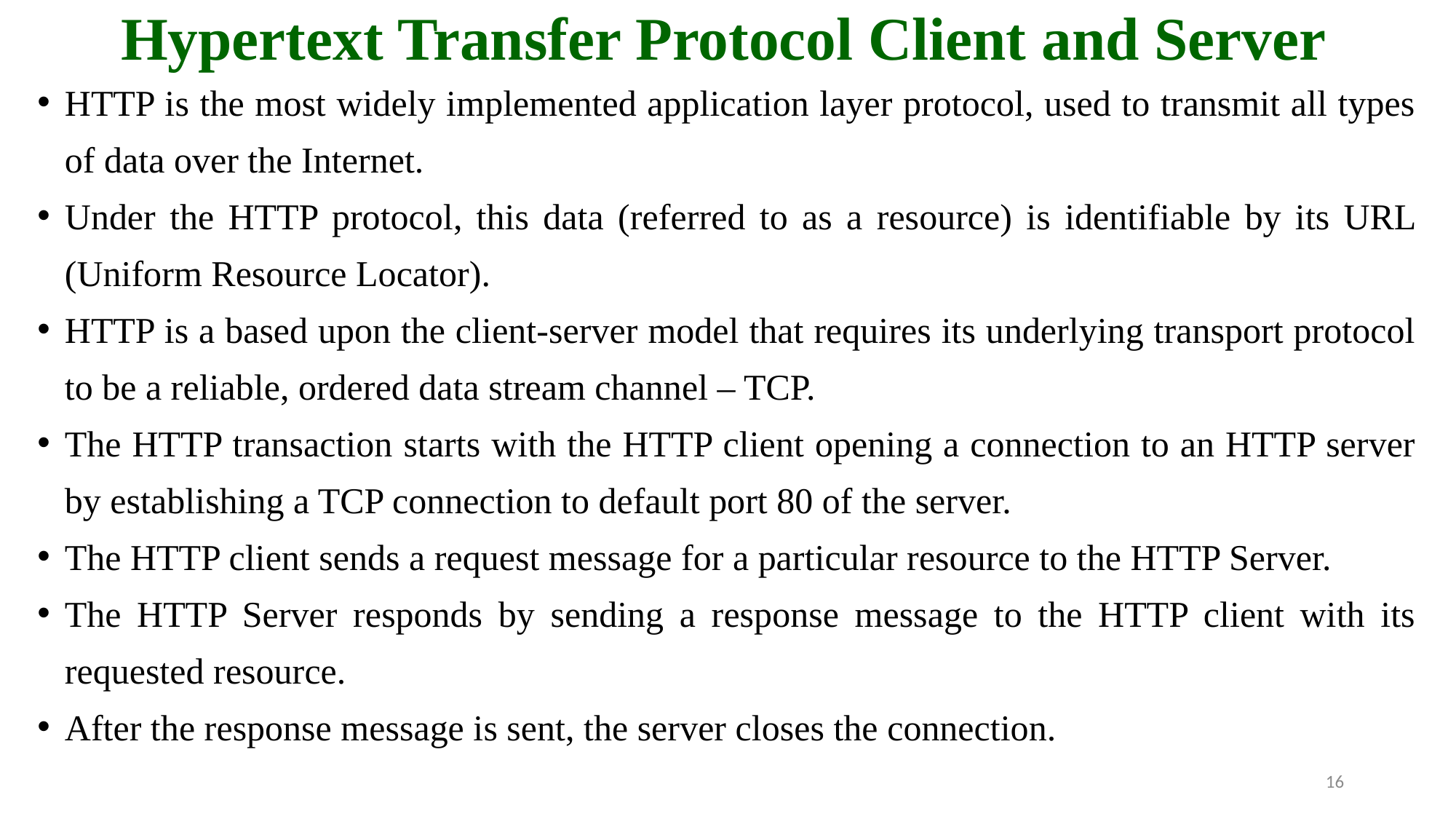

# Hypertext Transfer Protocol Client and Server
HTTP is the most widely implemented application layer protocol, used to transmit all types of data over the Internet.
Under the HTTP protocol, this data (referred to as a resource) is identifiable by its URL (Uniform Resource Locator).
HTTP is a based upon the client-server model that requires its underlying transport protocol to be a reliable, ordered data stream channel – TCP.
The HTTP transaction starts with the HTTP client opening a connection to an HTTP server by establishing a TCP connection to default port 80 of the server.
The HTTP client sends a request message for a particular resource to the HTTP Server.
The HTTP Server responds by sending a response message to the HTTP client with its requested resource.
After the response message is sent, the server closes the connection.
16